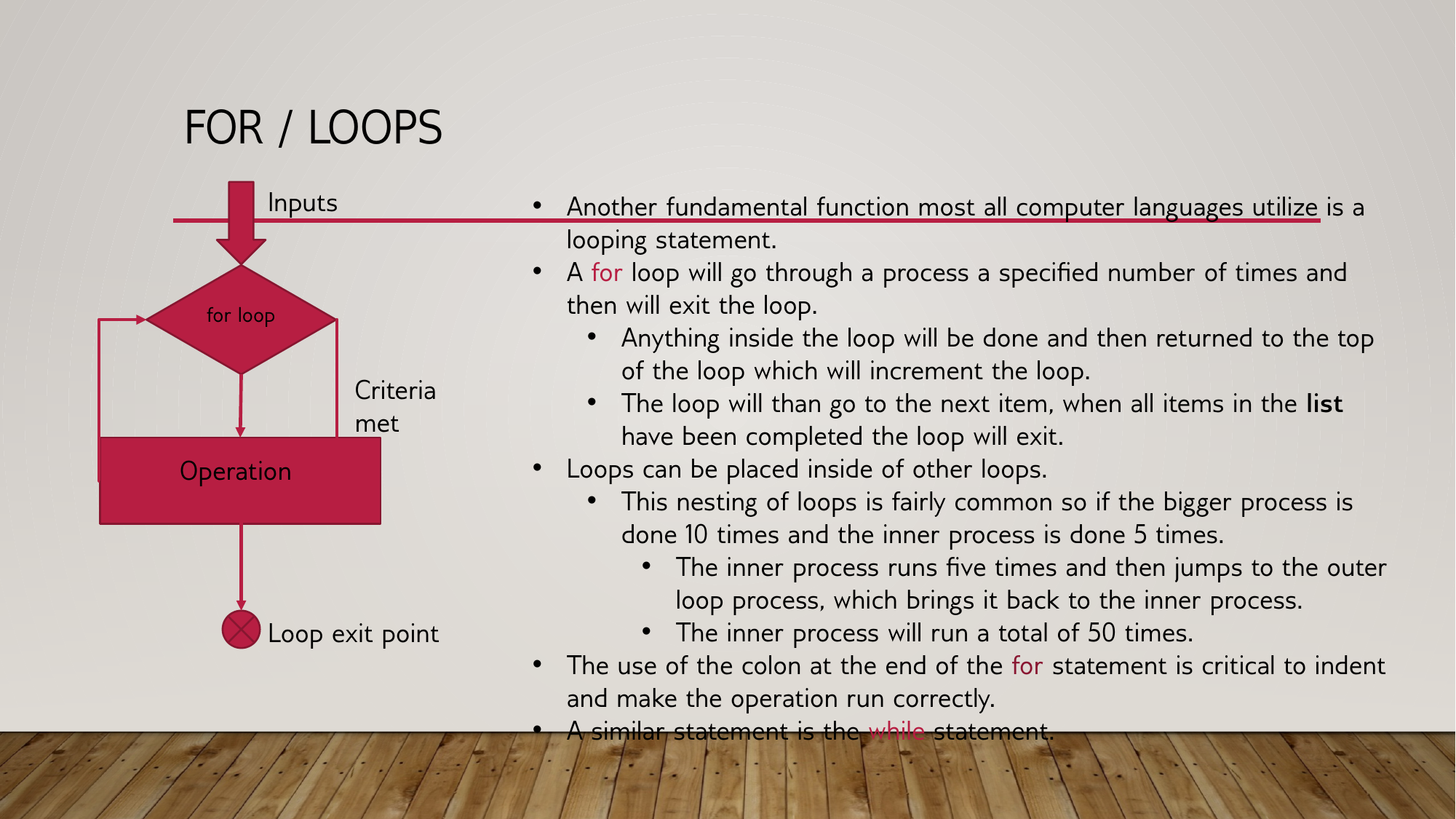

# for / loops
Inputs

Another fundamental function most all computer languages utilize is a looping statement.
A for loop will go through a process a specified number of times and then will exit the loop.
Anything inside the loop will be done and then returned to the top of the loop which will increment the loop.
The loop will than go to the next item, when all items in the list have been completed the loop will exit.
Loops can be placed inside of other loops.
This nesting of loops is fairly common so if the bigger process is done 10 times and the inner process is done 5 times.
The inner process runs five times and then jumps to the outer loop process, which brings it back to the inner process.
The inner process will run a total of 50 times.
The use of the colon at the end of the for statement is critical to indent and make the operation run correctly.
A similar statement is the while statement.

for loop
Criteria met

Operation
Loop exit point